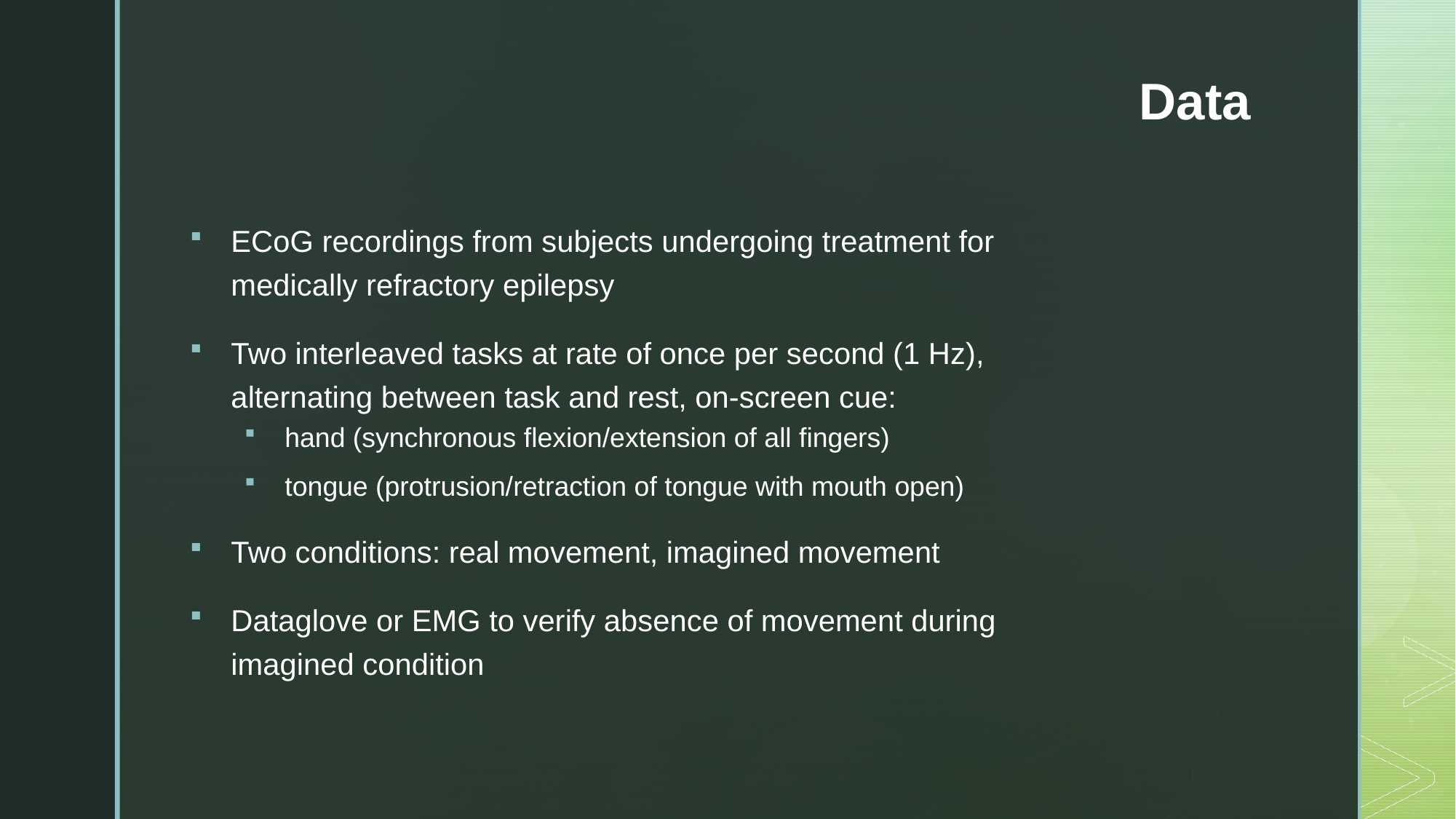

# Data
ECoG recordings from subjects undergoing treatment for medically refractory epilepsy
Two interleaved tasks at rate of once per second (1 Hz), alternating between task and rest, on-screen cue:
hand (synchronous flexion/extension of all fingers)
tongue (protrusion/retraction of tongue with mouth open)
Two conditions: real movement, imagined movement
Dataglove or EMG to verify absence of movement during imagined condition